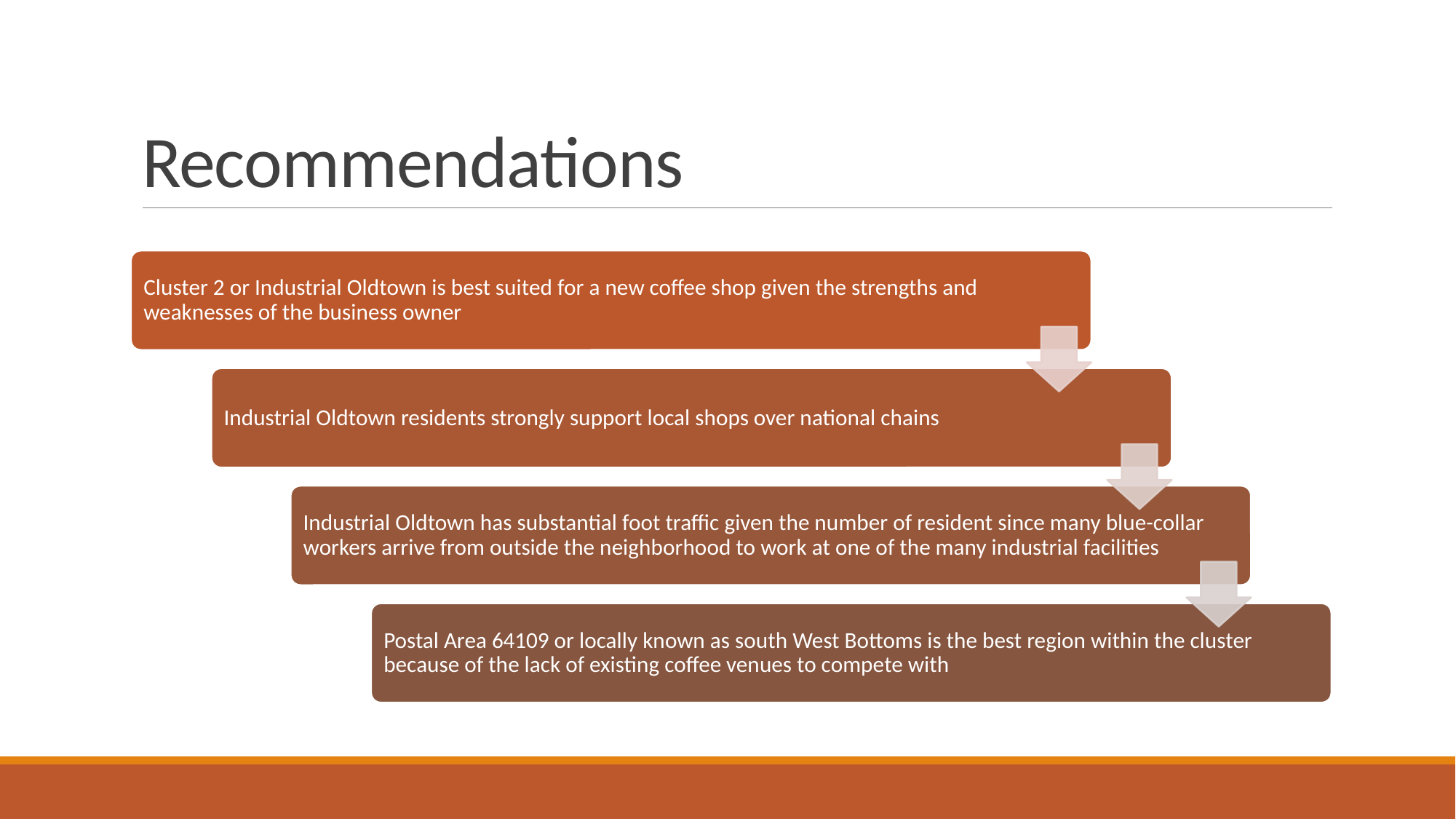

# Recommendations
Cluster 2 or Industrial Oldtown is best suited for a new coffee shop given the strengths and weaknesses of the business owner
Industrial Oldtown residents strongly support local shops over national chains
Industrial Oldtown has substantial foot traffic given the number of resident since many blue-collar workers arrive from outside the neighborhood to work at one of the many industrial facilities
Postal Area 64109 or locally known as south West Bottoms is the best region within the cluster because of the lack of existing coffee venues to compete with